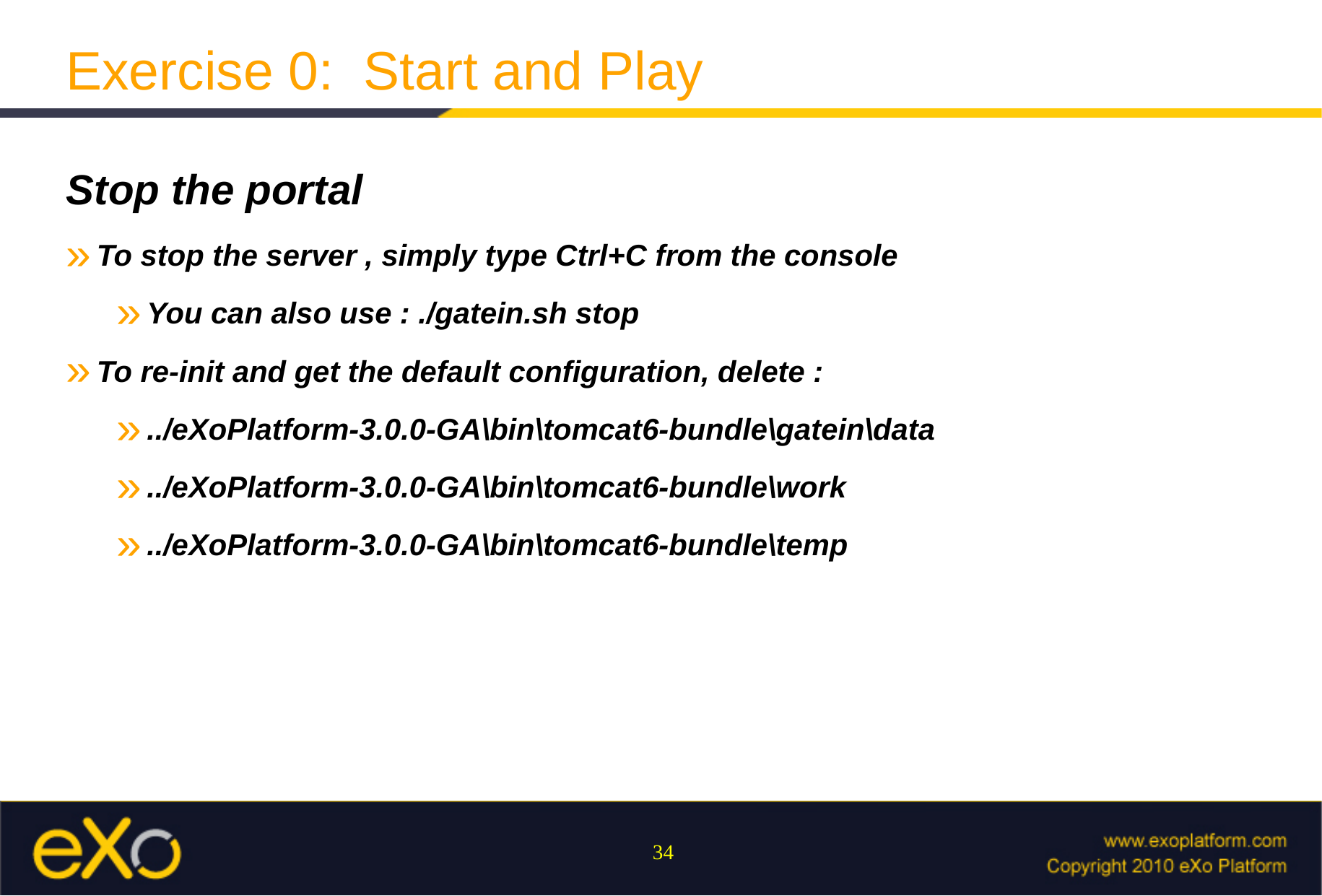

Exercise 0:  Start and Play
Stop the portal
To stop the server , simply type Ctrl+C from the console
You can also use : ./gatein.sh stop
To re-init and get the default configuration, delete :
../eXoPlatform-3.0.0-GA\bin\tomcat6-bundle\gatein\data
../eXoPlatform-3.0.0-GA\bin\tomcat6-bundle\work
../eXoPlatform-3.0.0-GA\bin\tomcat6-bundle\temp